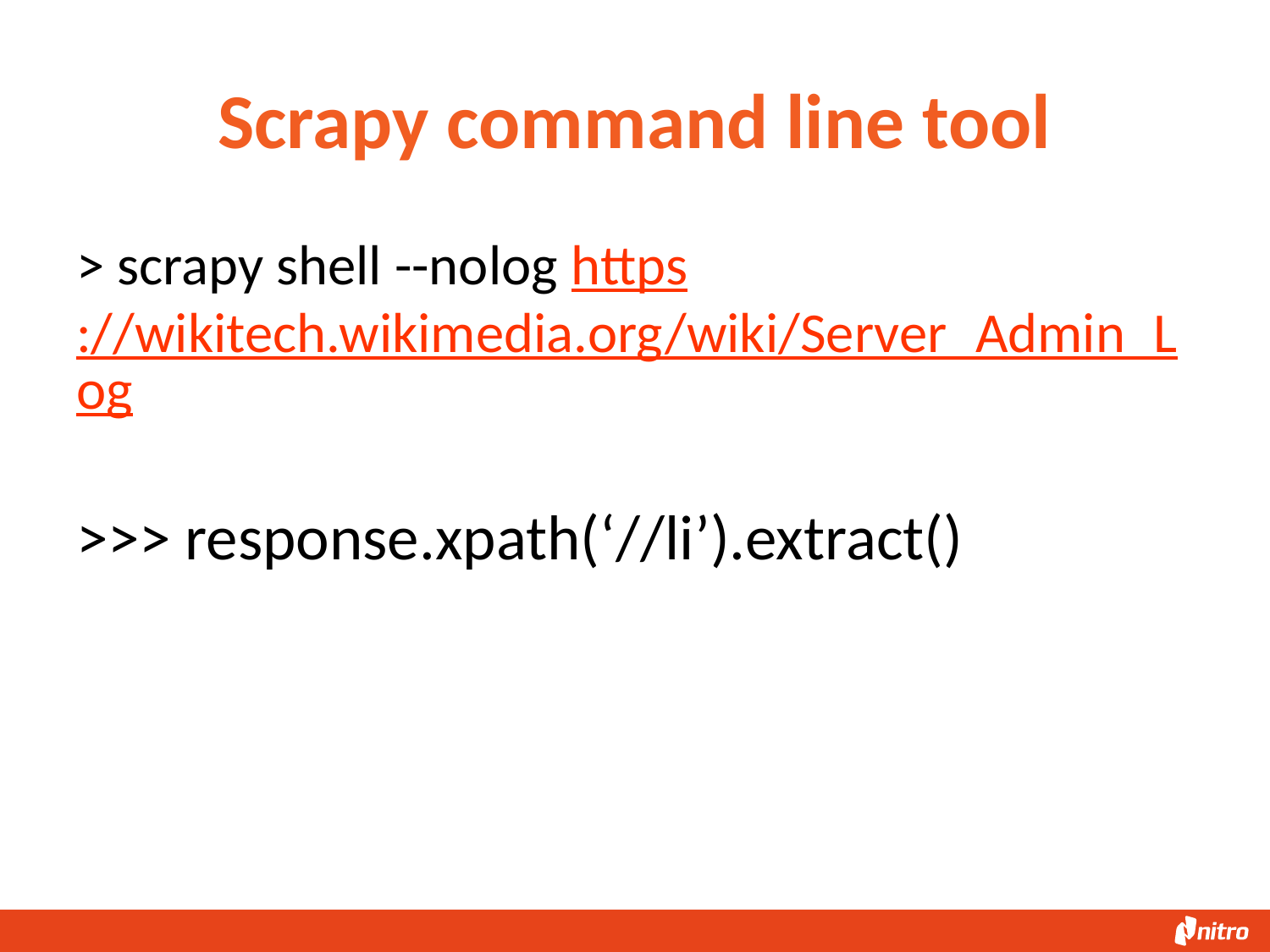

# Scrapy command line tool
> scrapy shell --nolog https://wikitech.wikimedia.org/wiki/Server_Admin_Log

>>> response.xpath(‘//li’).extract()